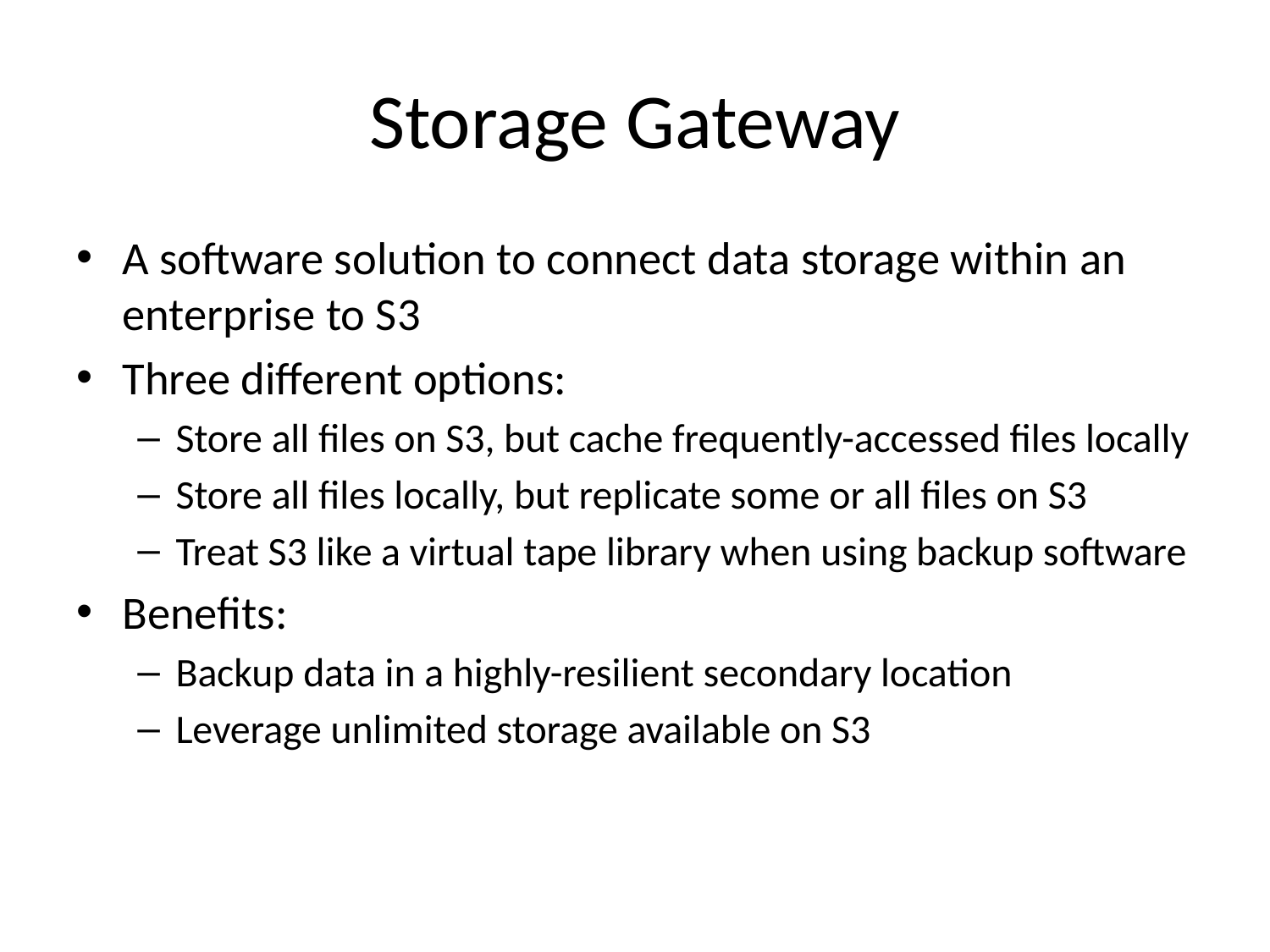

# Storage Gateway
A software solution to connect data storage within an enterprise to S3
Three different options:
Store all files on S3, but cache frequently-accessed files locally
Store all files locally, but replicate some or all files on S3
Treat S3 like a virtual tape library when using backup software
Benefits:
Backup data in a highly-resilient secondary location
Leverage unlimited storage available on S3